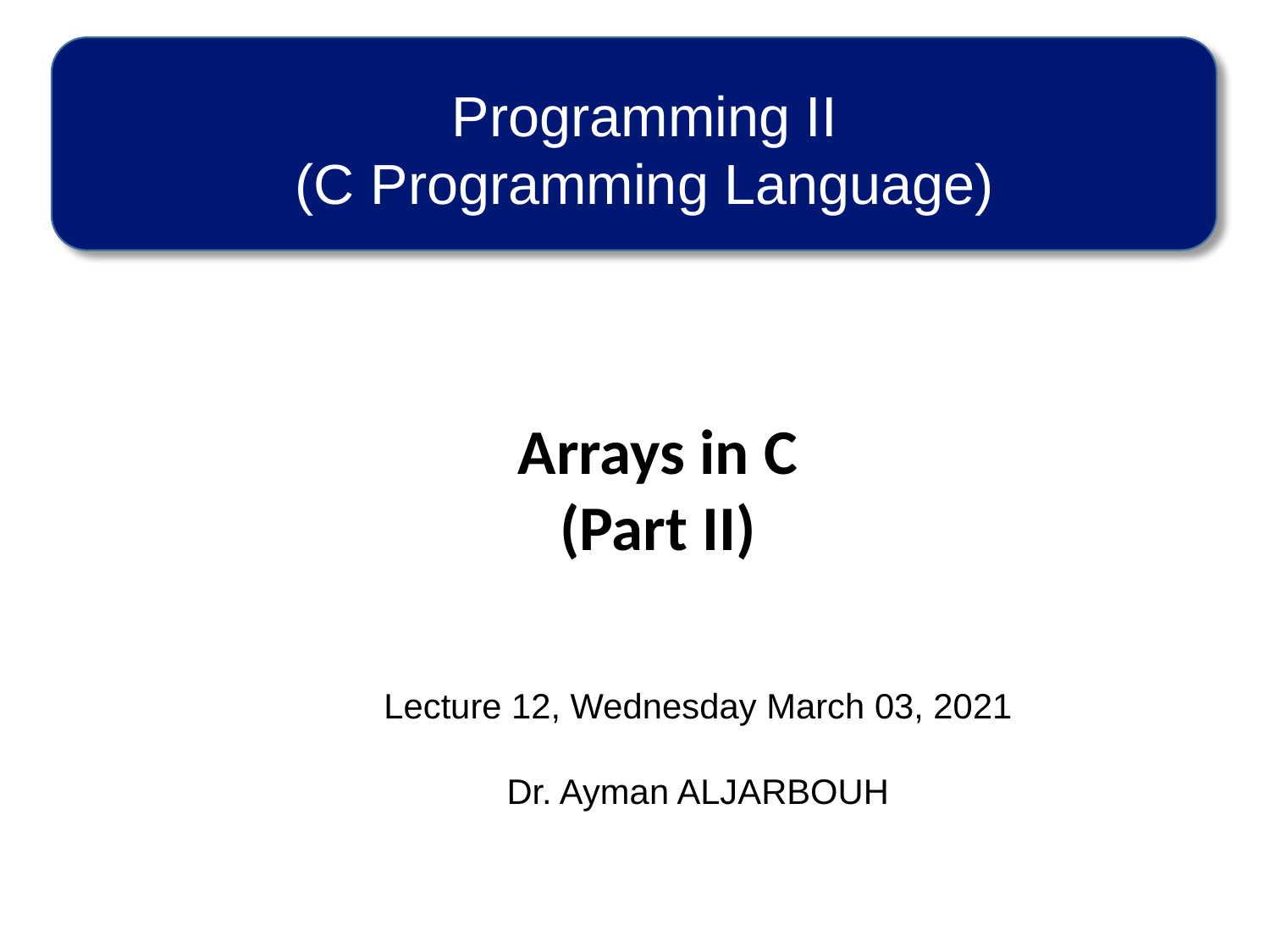

Programming II
(C Programming Language)
Arrays in C
(Part II)
Lecture 12, Wednesday March 03, 2021

Dr. Ayman ALJARBOUH